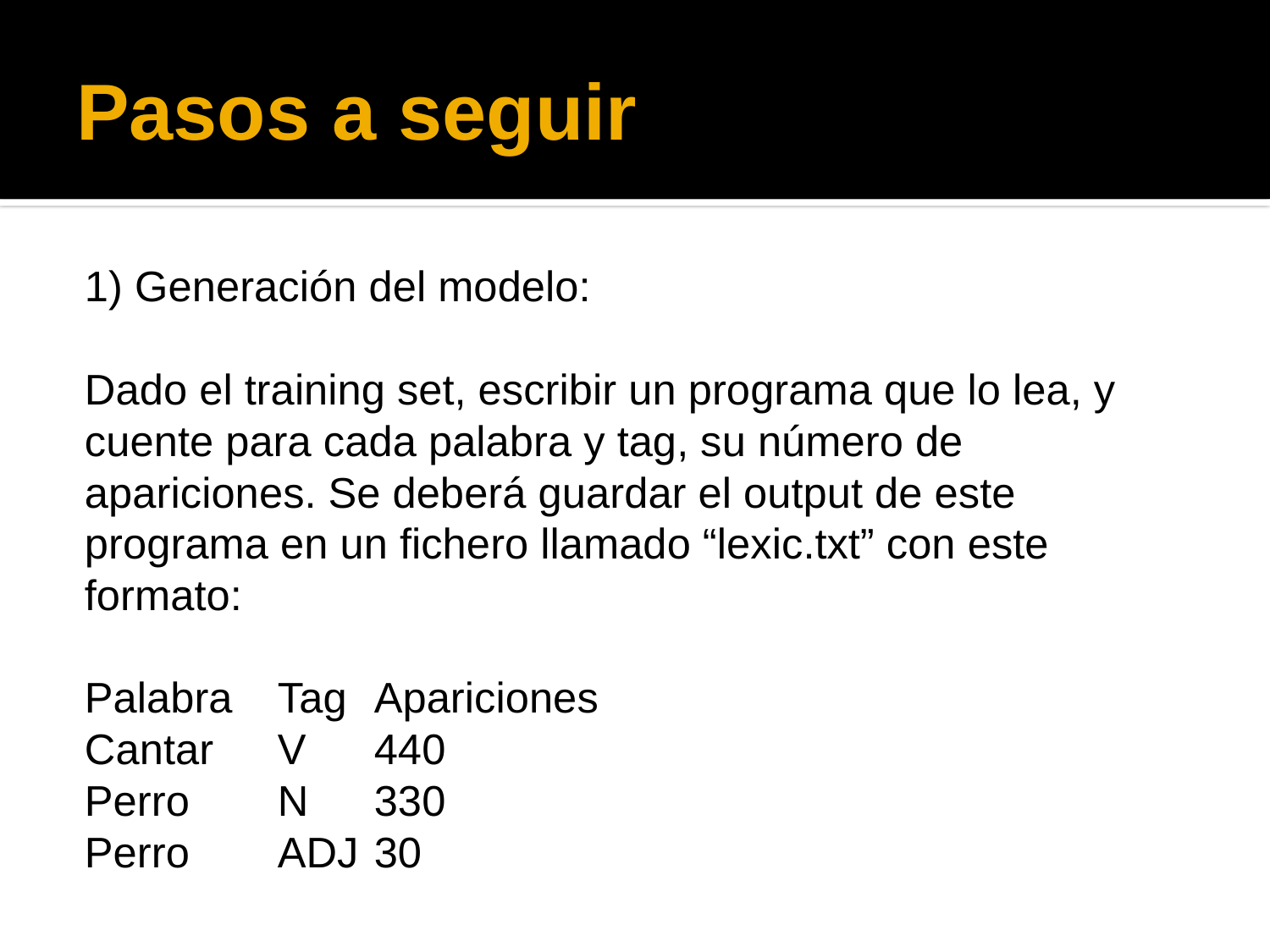

# Pasos a seguir
1) Generación del modelo:

Dado el training set, escribir un programa que lo lea, y cuente para cada palabra y tag, su número de apariciones. Se deberá guardar el output de este programa en un fichero llamado “lexic.txt” con este formato:

	Palabra	Tag	Apariciones
	Cantar	V	440
	Perro		N	330
	Perro		ADJ	30